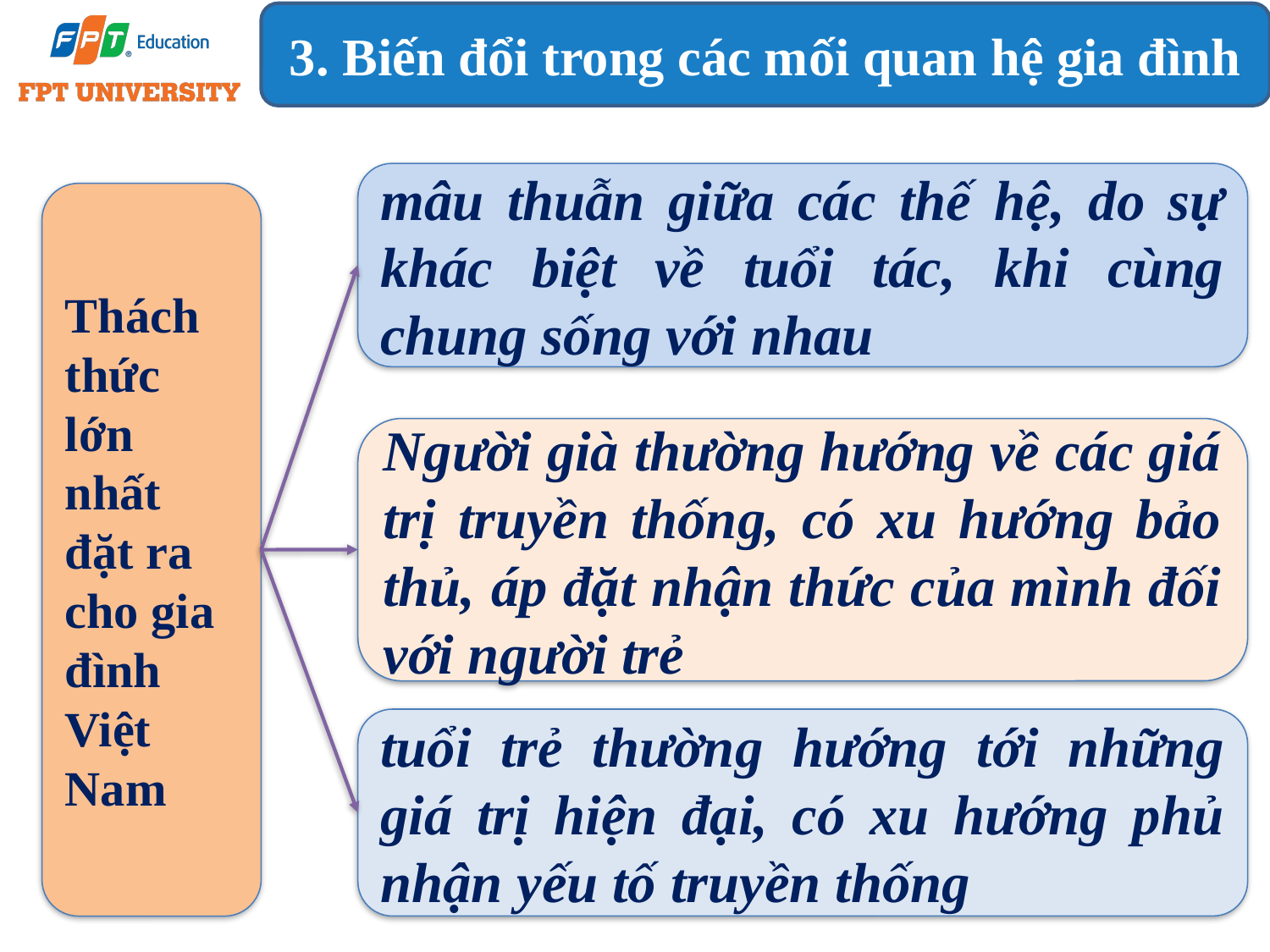

3. Biến đổi trong các mối quan hệ gia đình
mâu thuẫn giữa các thế hệ, do sự khác biệt về tuổi tác, khi cùng chung sống với nhau
Thách thức lớn nhất đặt ra cho gia đình Việt Nam
Người già thường hướng về các giá trị truyền thống, có xu hướng bảo thủ, áp đặt nhận thức của mình đối với người trẻ
tuổi trẻ thường hướng tới những giá trị hiện đại, có xu hướng phủ nhận yếu tố truyền thống